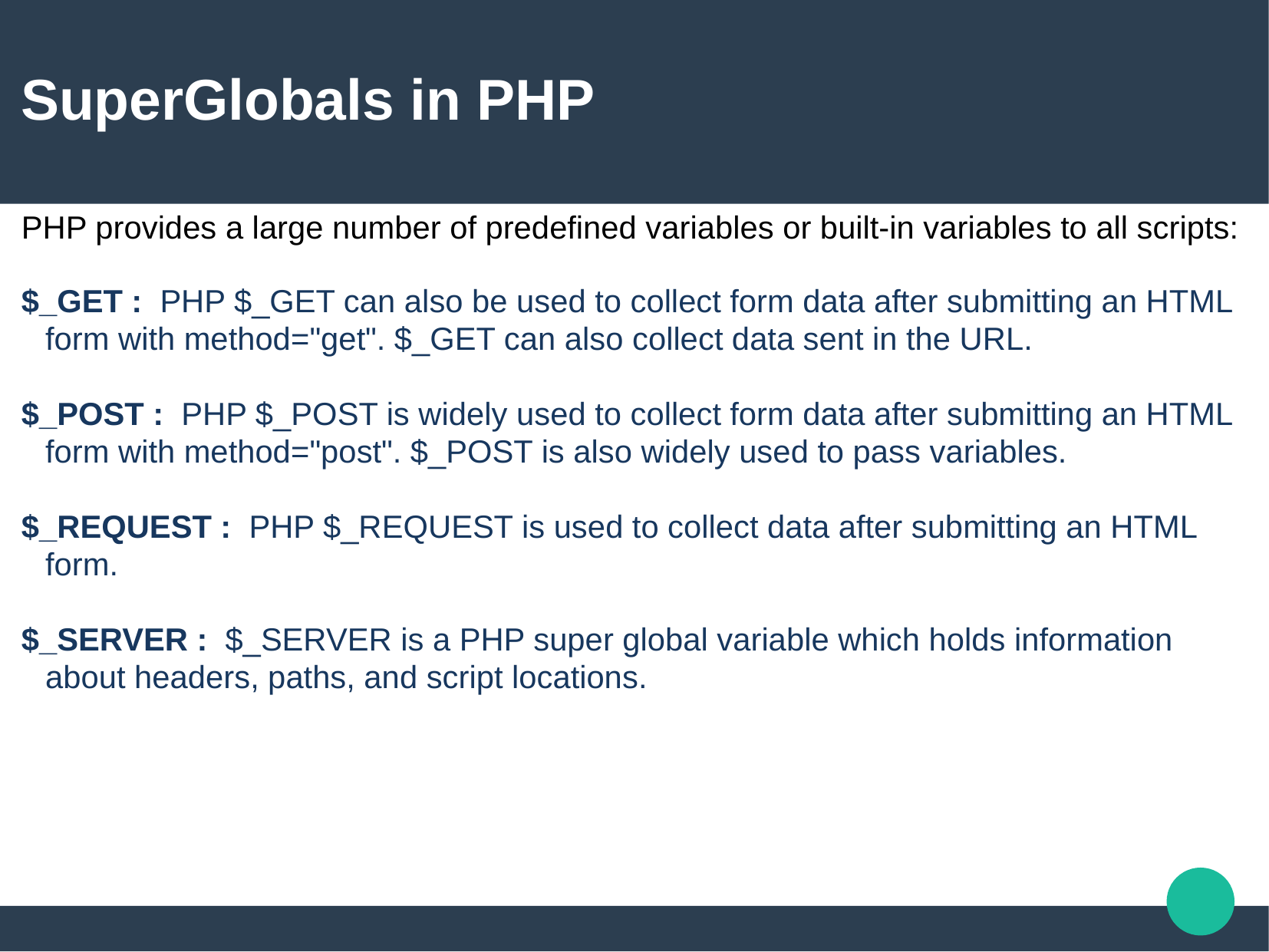

SuperGlobals in PHP
PHP provides a large number of predefined variables or built-in variables to all scripts:

$_GET :  PHP $_GET can also be used to collect form data after submitting an HTML form with method="get". $_GET can also collect data sent in the URL.

$_POST :  PHP $_POST is widely used to collect form data after submitting an HTML form with method="post". $_POST is also widely used to pass variables.

$_REQUEST :  PHP $_REQUEST is used to collect data after submitting an HTML form.

$_SERVER :  $_SERVER is a PHP super global variable which holds information about headers, paths, and script locations.